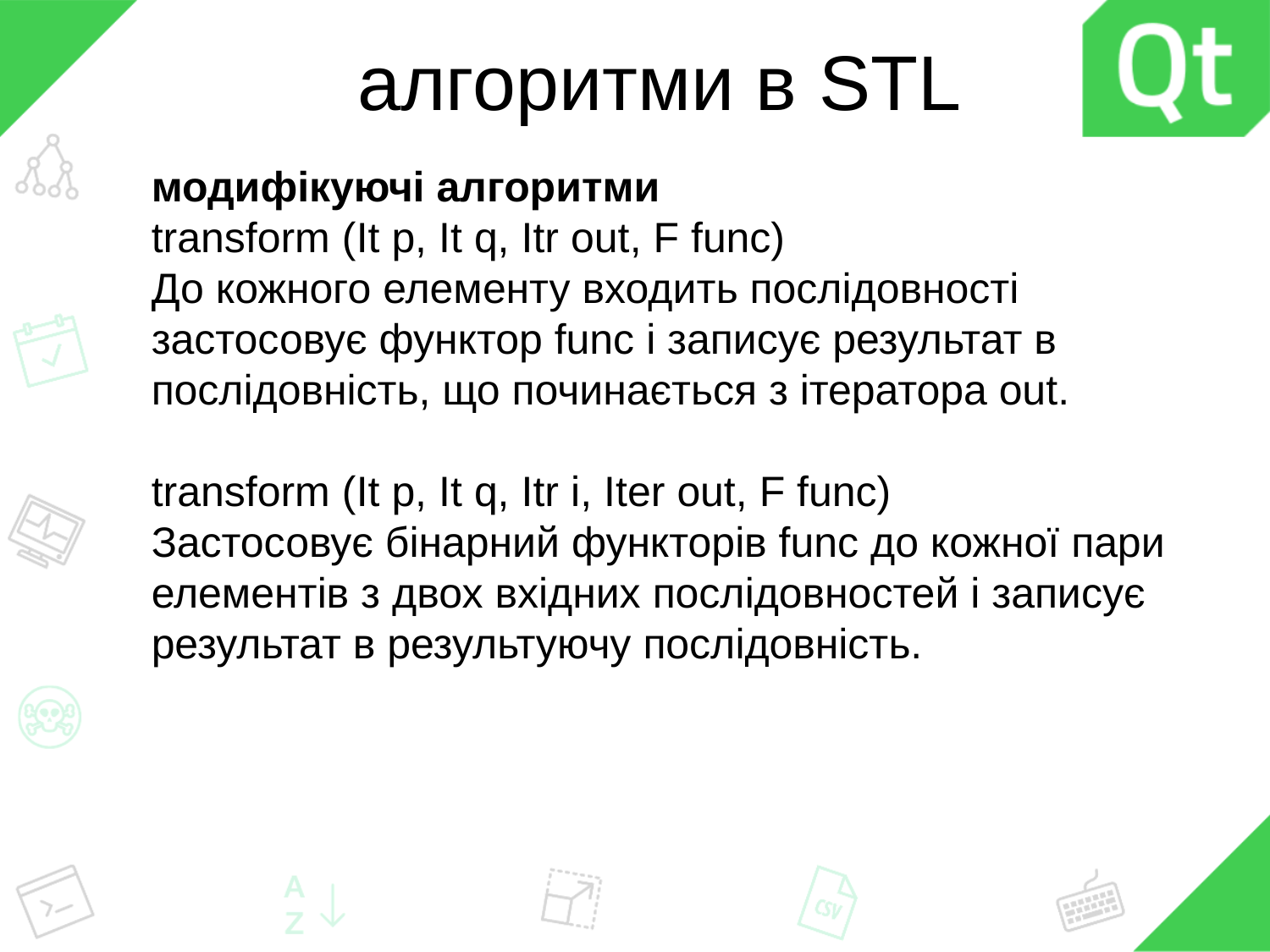

# алгоритми в STL
модифікуючі алгоритми
transform (It p, It q, Itr out, F func)
До кожного елементу входить послідовності застосовує функтор func і записує результат в послідовність, що починається з ітератора out.
transform (It p, It q, Itr i, Iter out, F func)
Застосовує бінарний функторів func до кожної пари елементів з двох вхідних послідовностей і записує результат в результуючу послідовність.